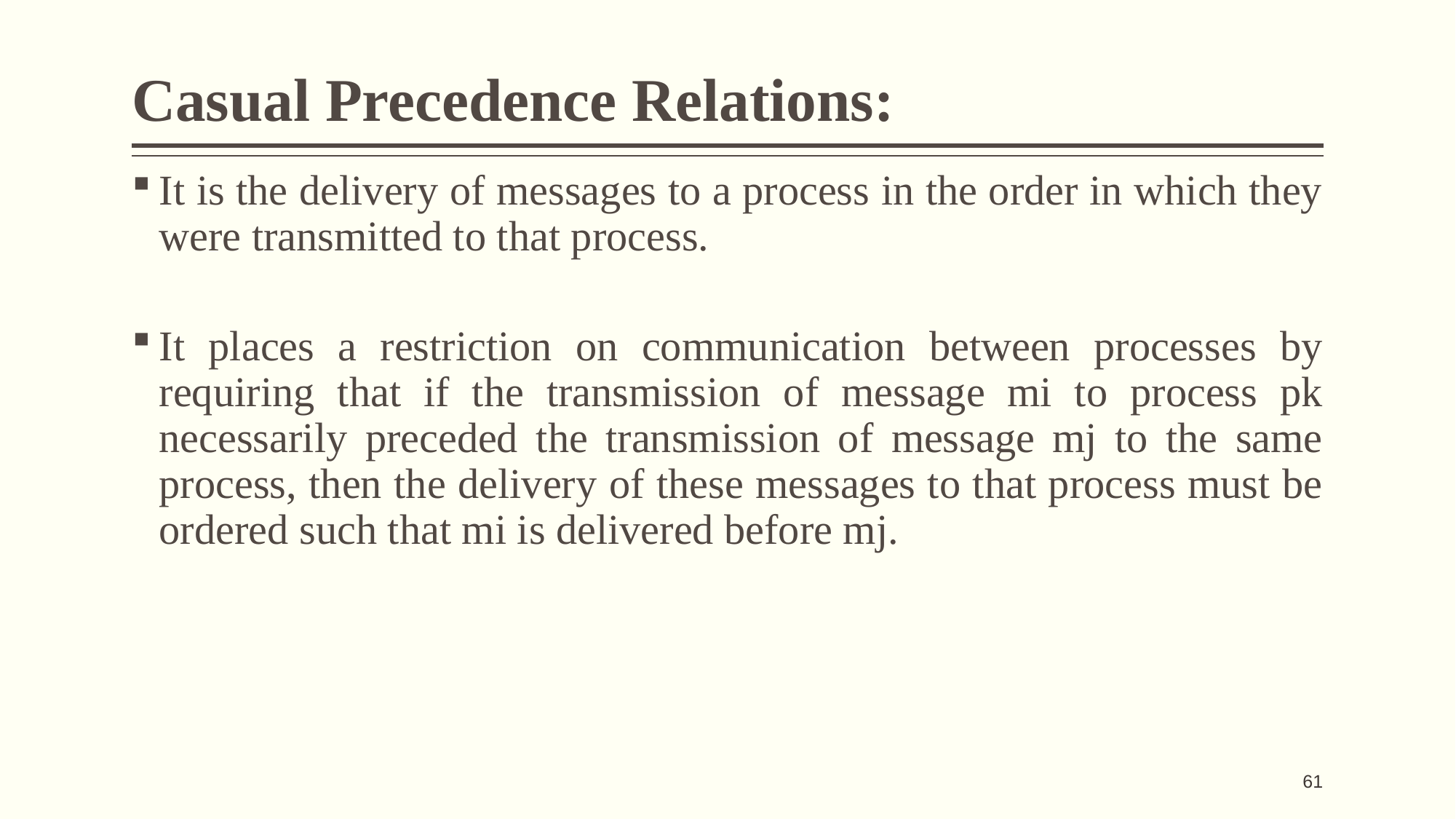

# Casual Precedence Relations:
It is the delivery of messages to a process in the order in which they were transmitted to that process.

It places a restriction on communication between processes by requiring that if the transmission of message mi to process pk necessarily preceded the transmission of message mj to the same process, then the delivery of these messages to that process must be ordered such that mi is delivered before mj.
61